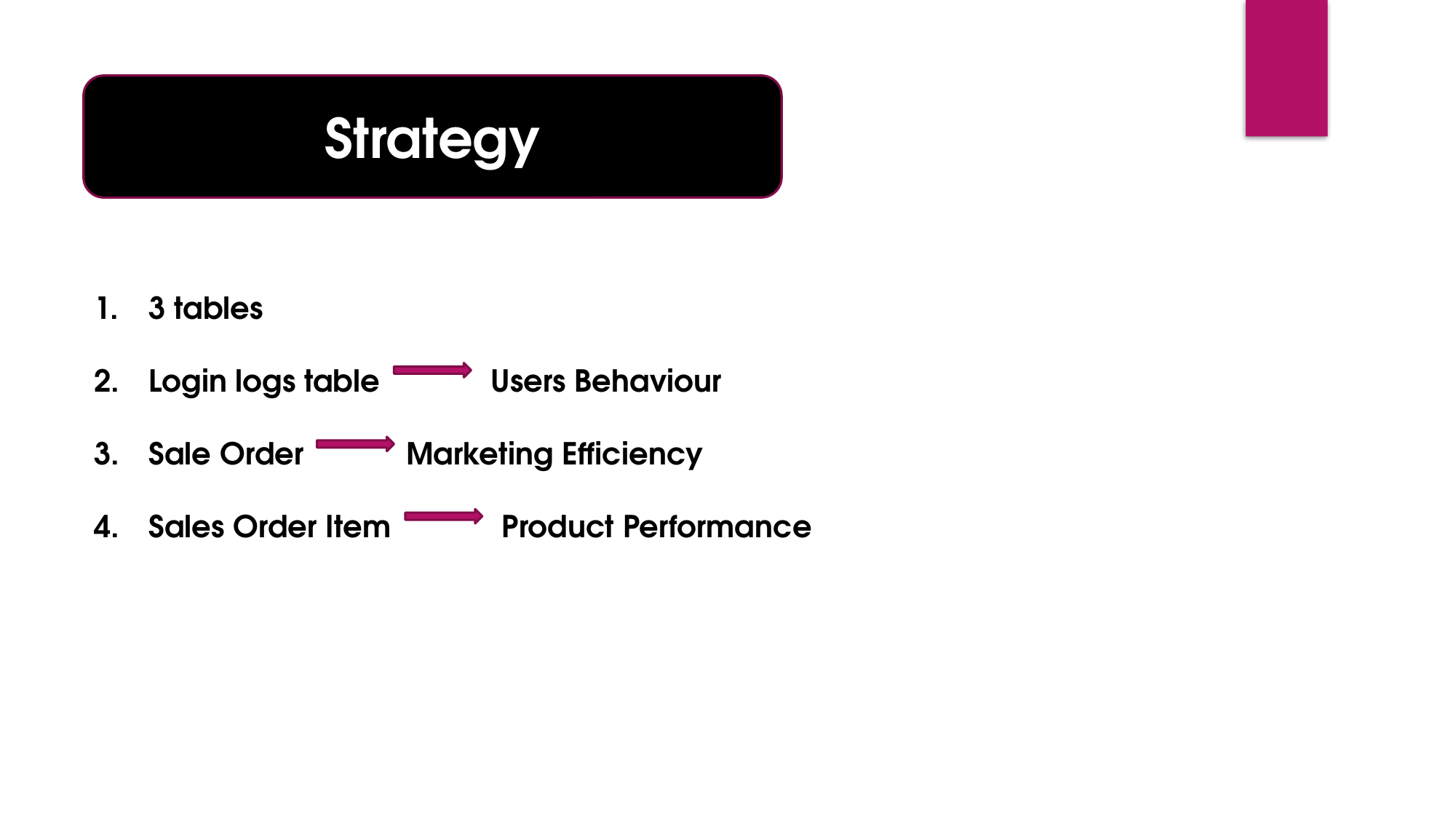

Strategy
3 tables
Login logs table             Users Behaviour
Sale Order            Marketing Efficiency
Sales Order Item             Product Performance